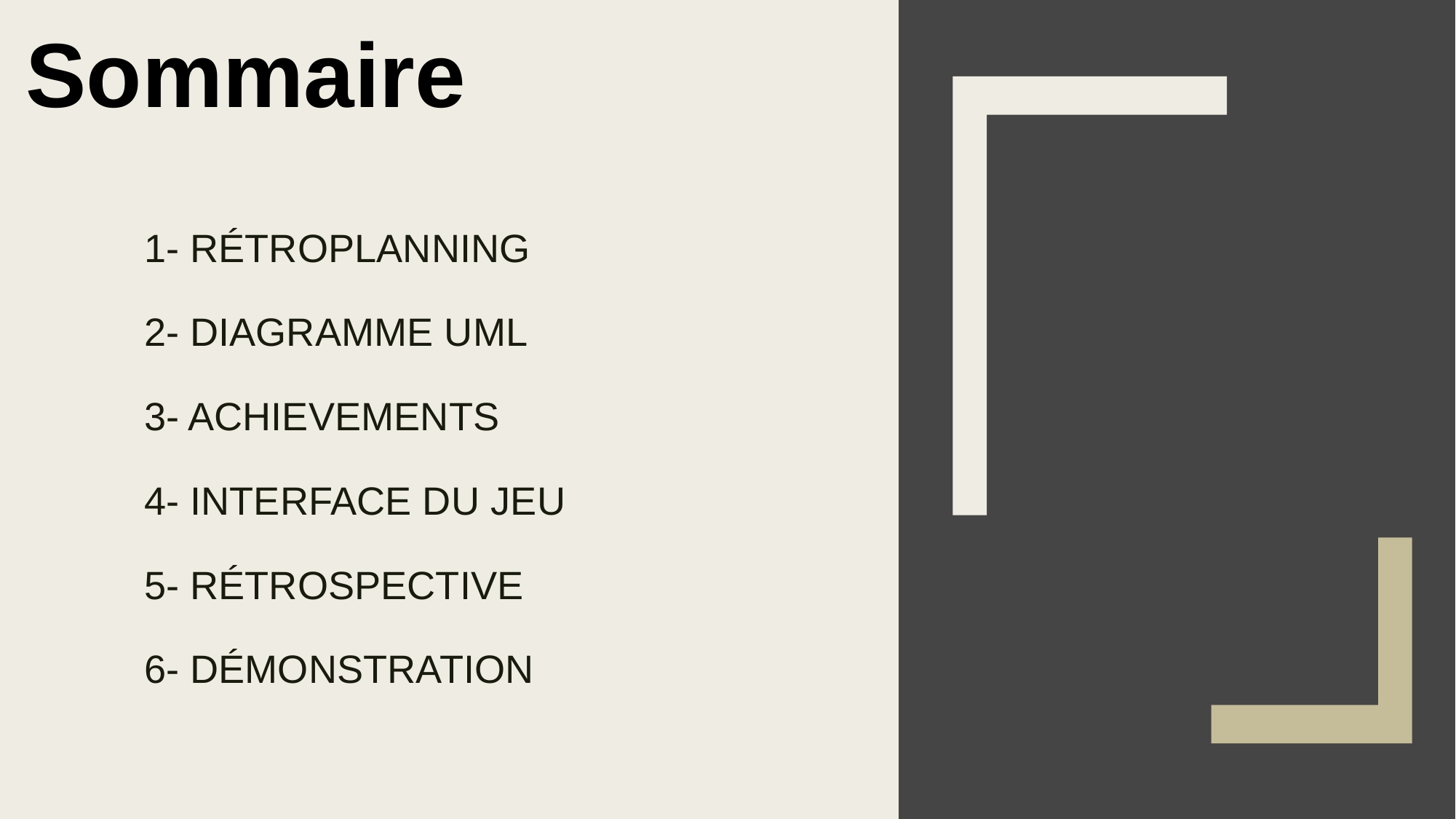

Sommaire

# 1- Rétroplanning 2- Diagramme UML 3- Achievements 4- Interface du jeu 5- Rétrospective 6- Démonstration